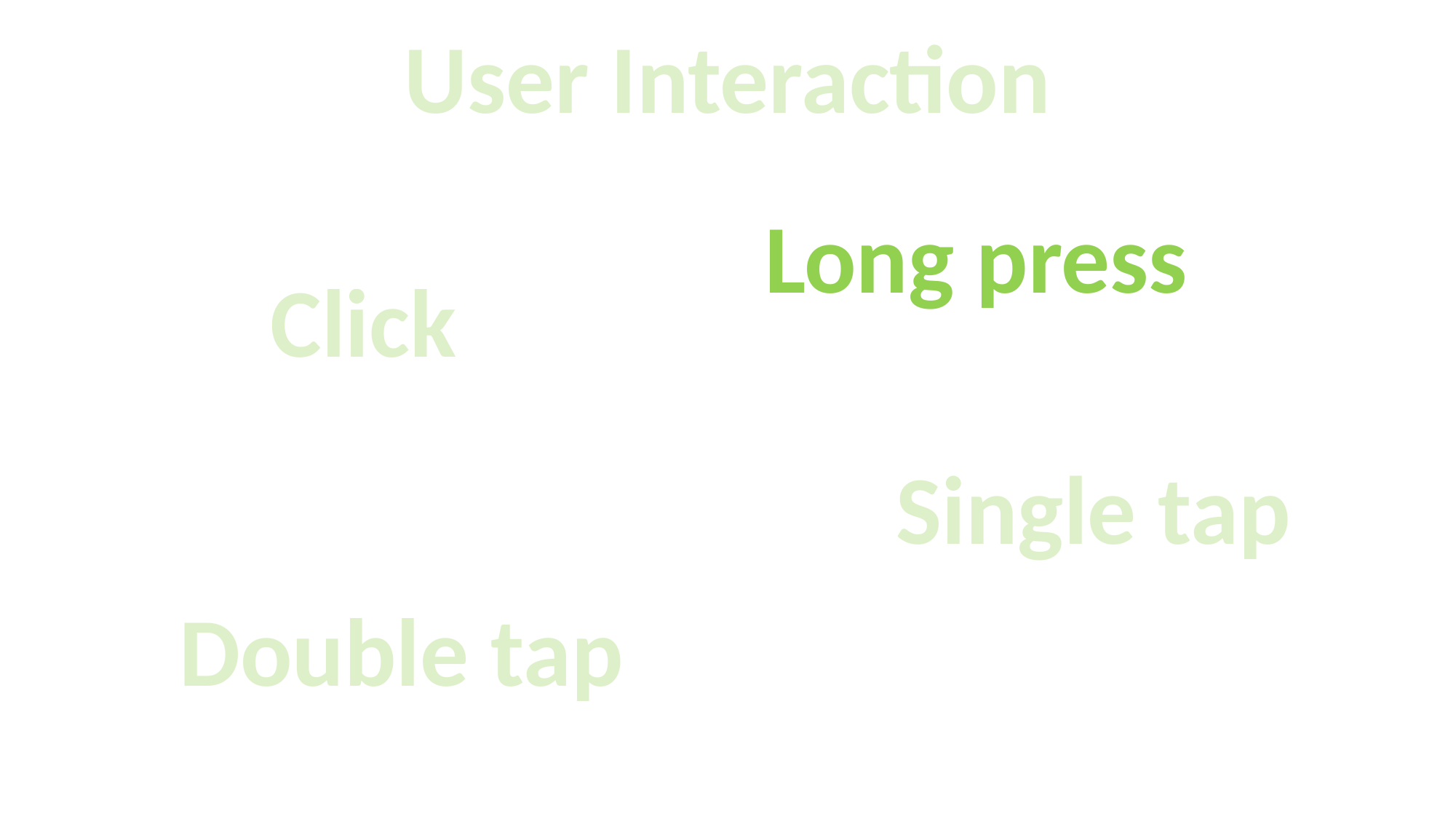

User Interaction
Long press
Click
Single tap
Double tap